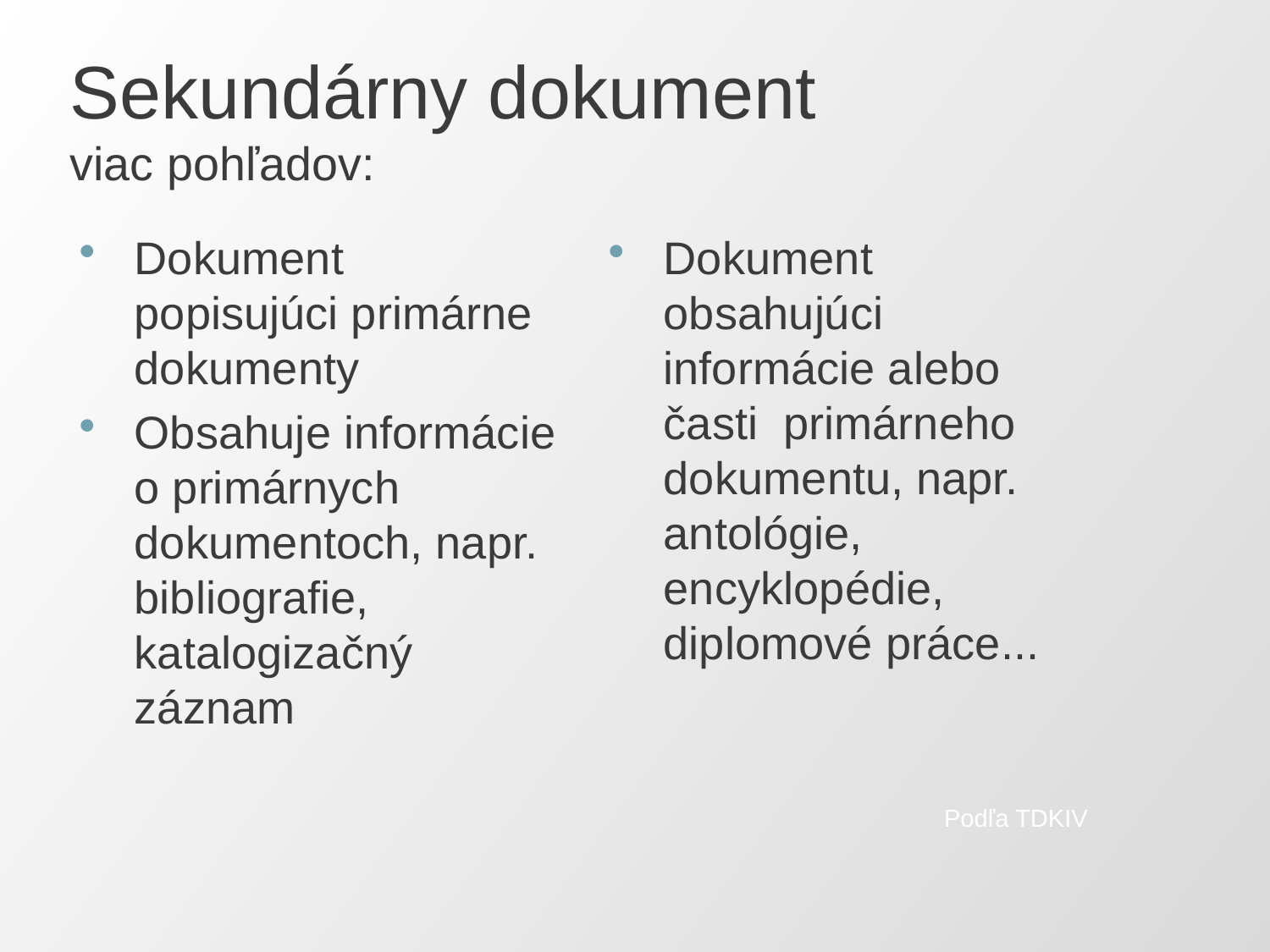

# Sekundárny dokument viac pohľadov:
Dokument popisujúci primárne dokumenty
Obsahuje informácie o primárnych dokumentoch, napr. bibliografie, katalogizačný záznam
Dokument obsahujúci informácie alebo časti  primárneho dokumentu, napr. antológie, encyklopédie, diplomové práce...

Podľa TDKIV